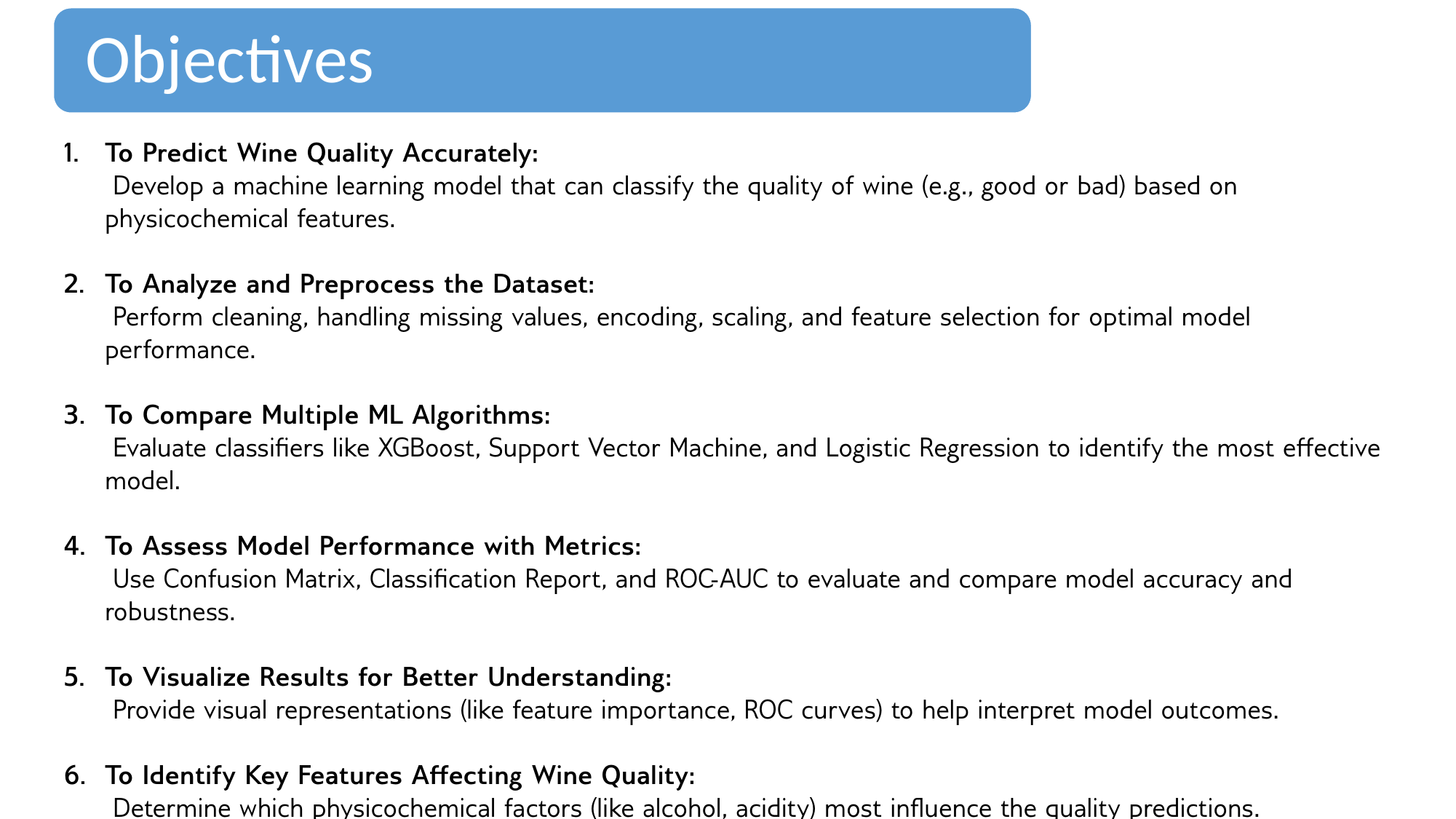

Objectives
To Predict Wine Quality Accurately:
 Develop a machine learning model that can classify the quality of wine (e.g., good or bad) based on physicochemical features.
To Analyze and Preprocess the Dataset:
 Perform cleaning, handling missing values, encoding, scaling, and feature selection for optimal model performance.
To Compare Multiple ML Algorithms:
 Evaluate classifiers like XGBoost, Support Vector Machine, and Logistic Regression to identify the most effective model.
To Assess Model Performance with Metrics:
 Use Confusion Matrix, Classification Report, and ROC-AUC to evaluate and compare model accuracy and robustness.
To Visualize Results for Better Understanding:
 Provide visual representations (like feature importance, ROC curves) to help interpret model outcomes.
To Identify Key Features Affecting Wine Quality:
 Determine which physicochemical factors (like alcohol, acidity) most influence the quality predictions.